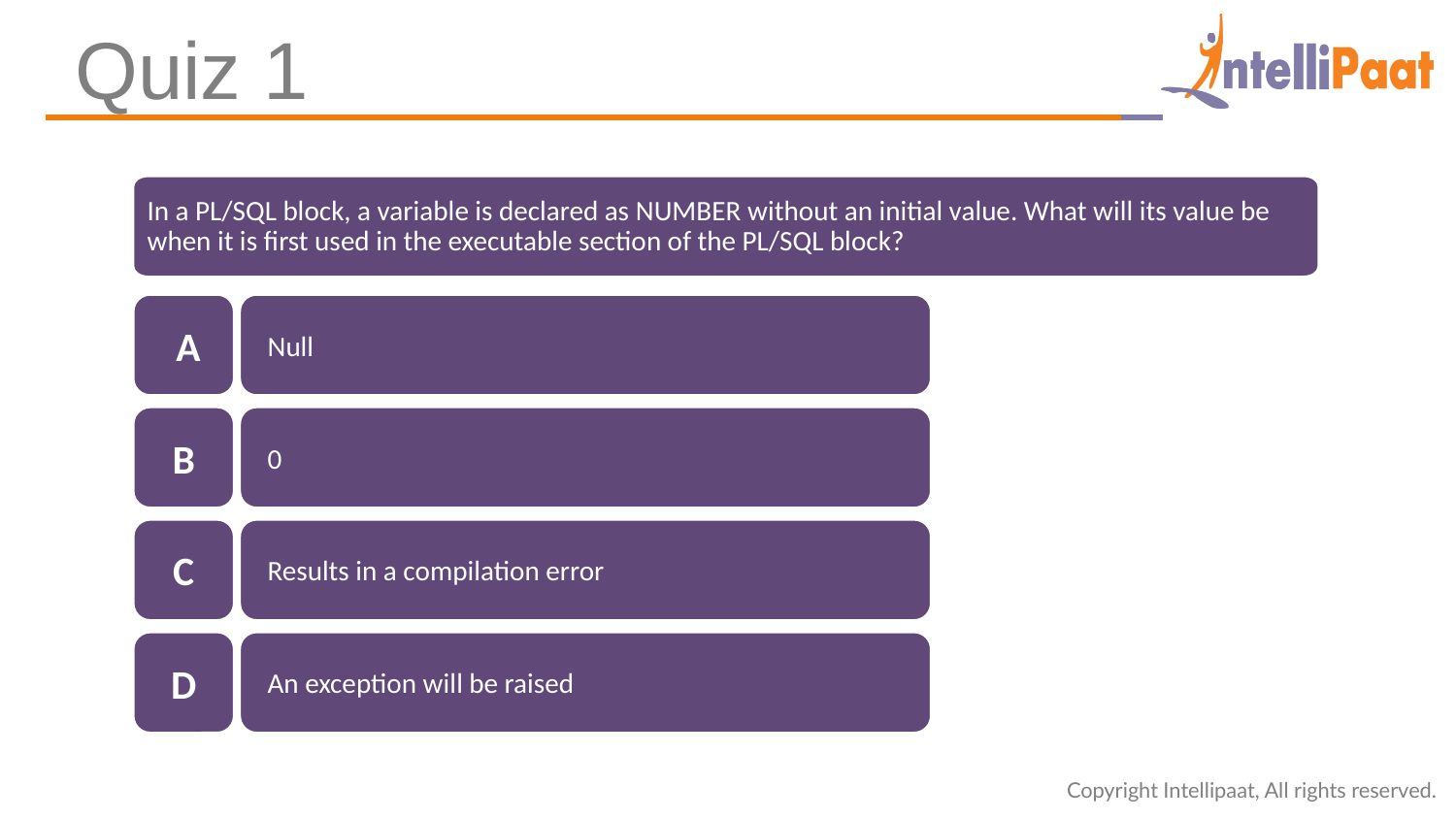

Quiz 1
In a PL/SQL block, a variable is declared as NUMBER without an initial value. What will its value be when it is first used in the executable section of the PL/SQL block?
 A
Null
B
0
C
Results in a compilation error
D
An exception will be raised